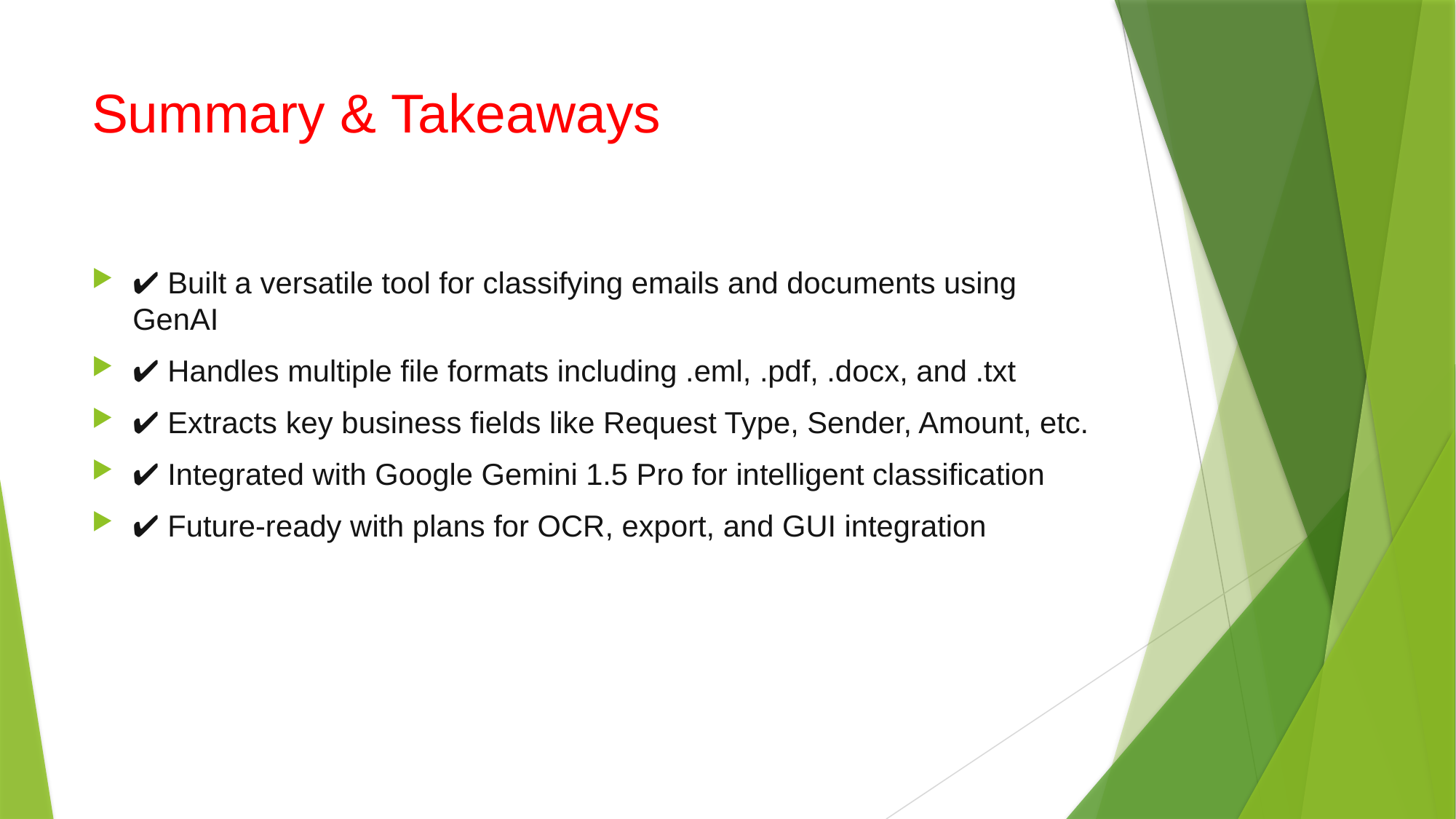

# Summary & Takeaways
✔️ Built a versatile tool for classifying emails and documents using GenAI
✔️ Handles multiple file formats including .eml, .pdf, .docx, and .txt
✔️ Extracts key business fields like Request Type, Sender, Amount, etc.
✔️ Integrated with Google Gemini 1.5 Pro for intelligent classification
✔️ Future-ready with plans for OCR, export, and GUI integration